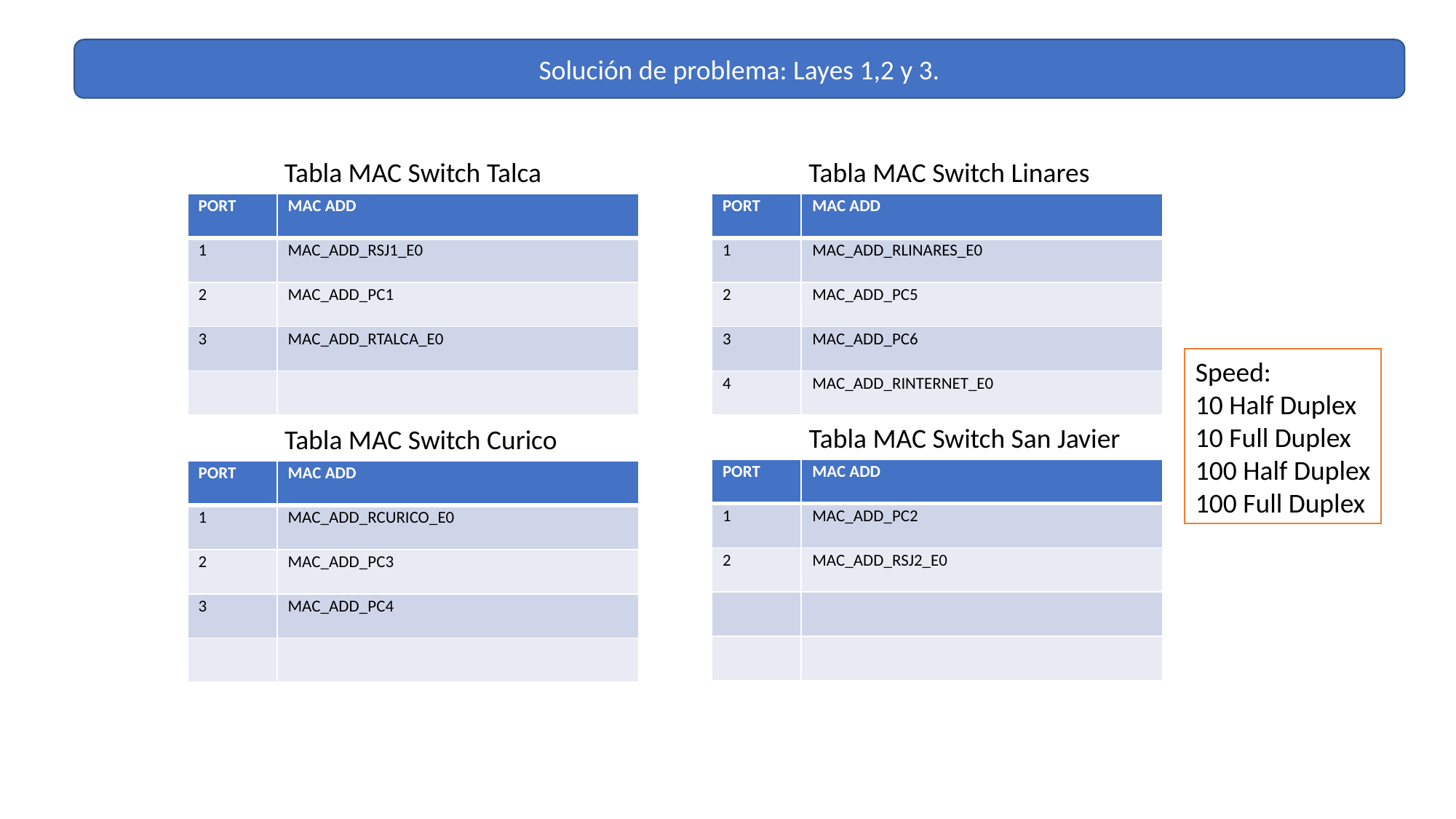

Solución de problema: Layes 1,2 y 3.
Tabla MAC Switch Talca
Tabla MAC Switch Linares
| PORT | MAC ADD |
| --- | --- |
| 1 | MAC\_ADD\_RSJ1\_E0 |
| 2 | MAC\_ADD\_PC1 |
| 3 | MAC\_ADD\_RTALCA\_E0 |
|  |  |
| PORT | MAC ADD |
| --- | --- |
| 1 | MAC\_ADD\_RLINARES\_E0 |
| 2 | MAC\_ADD\_PC5 |
| 3 | MAC\_ADD\_PC6 |
| 4 | MAC\_ADD\_RINTERNET\_E0 |
Speed:
10 Half Duplex
10 Full Duplex
100 Half Duplex
100 Full Duplex
Tabla MAC Switch San Javier
Tabla MAC Switch Curico
| PORT | MAC ADD |
| --- | --- |
| 1 | MAC\_ADD\_PC2 |
| 2 | MAC\_ADD\_RSJ2\_E0 |
|  |  |
|  |  |
| PORT | MAC ADD |
| --- | --- |
| 1 | MAC\_ADD\_RCURICO\_E0 |
| 2 | MAC\_ADD\_PC3 |
| 3 | MAC\_ADD\_PC4 |
|  |  |